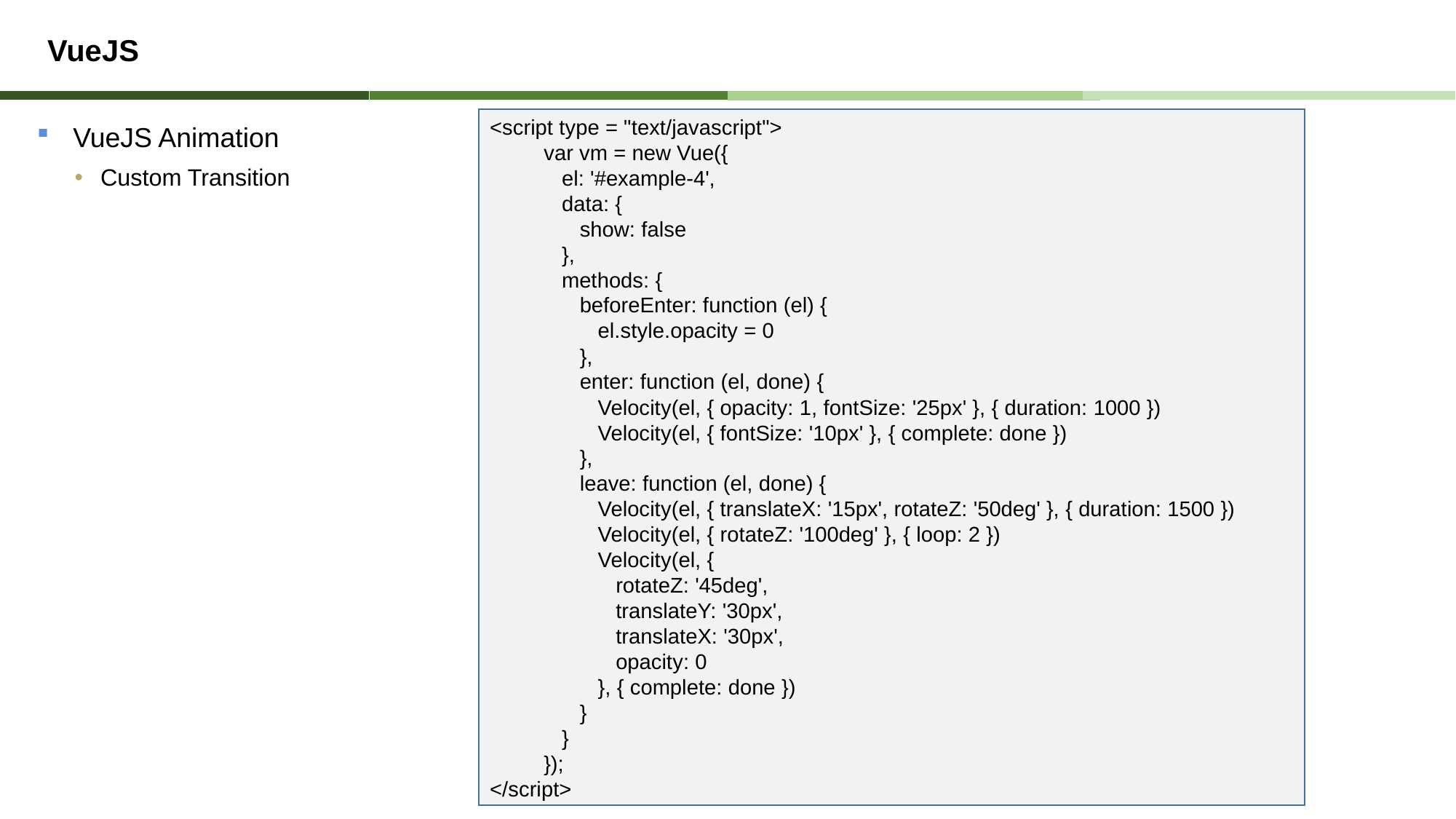

# VueJS

<script type = "text/javascript">
         var vm = new Vue({
            el: '#example-4',
            data: {
               show: false
            },
            methods: {
               beforeEnter: function (el) {
                  el.style.opacity = 0
               },
               enter: function (el, done) {
                  Velocity(el, { opacity: 1, fontSize: '25px' }, { duration: 1000 })
                  Velocity(el, { fontSize: '10px' }, { complete: done })
               },
               leave: function (el, done) {
                  Velocity(el, { translateX: '15px', rotateZ: '50deg' }, { duration: 1500 })
                  Velocity(el, { rotateZ: '100deg' }, { loop: 2 })
                  Velocity(el, {
                     rotateZ: '45deg',
                     translateY: '30px',
                     translateX: '30px',
                     opacity: 0
                  }, { complete: done })
               }
            }
         });
</script>

VueJS Animation
 Custom Transition